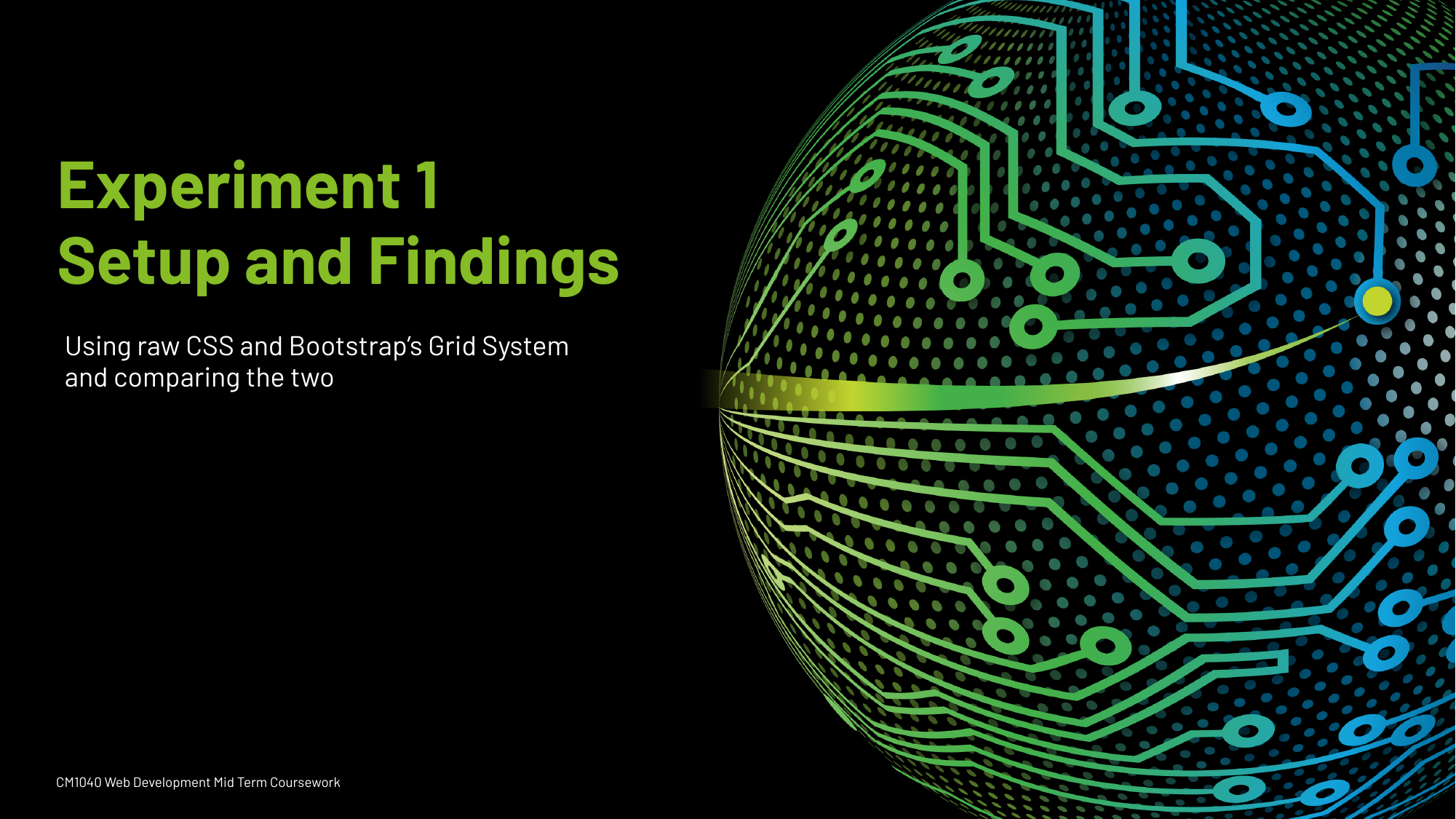

# Experiment 1 Setup and Findings
Using raw CSS and Bootstrap’s Grid System and comparing the two